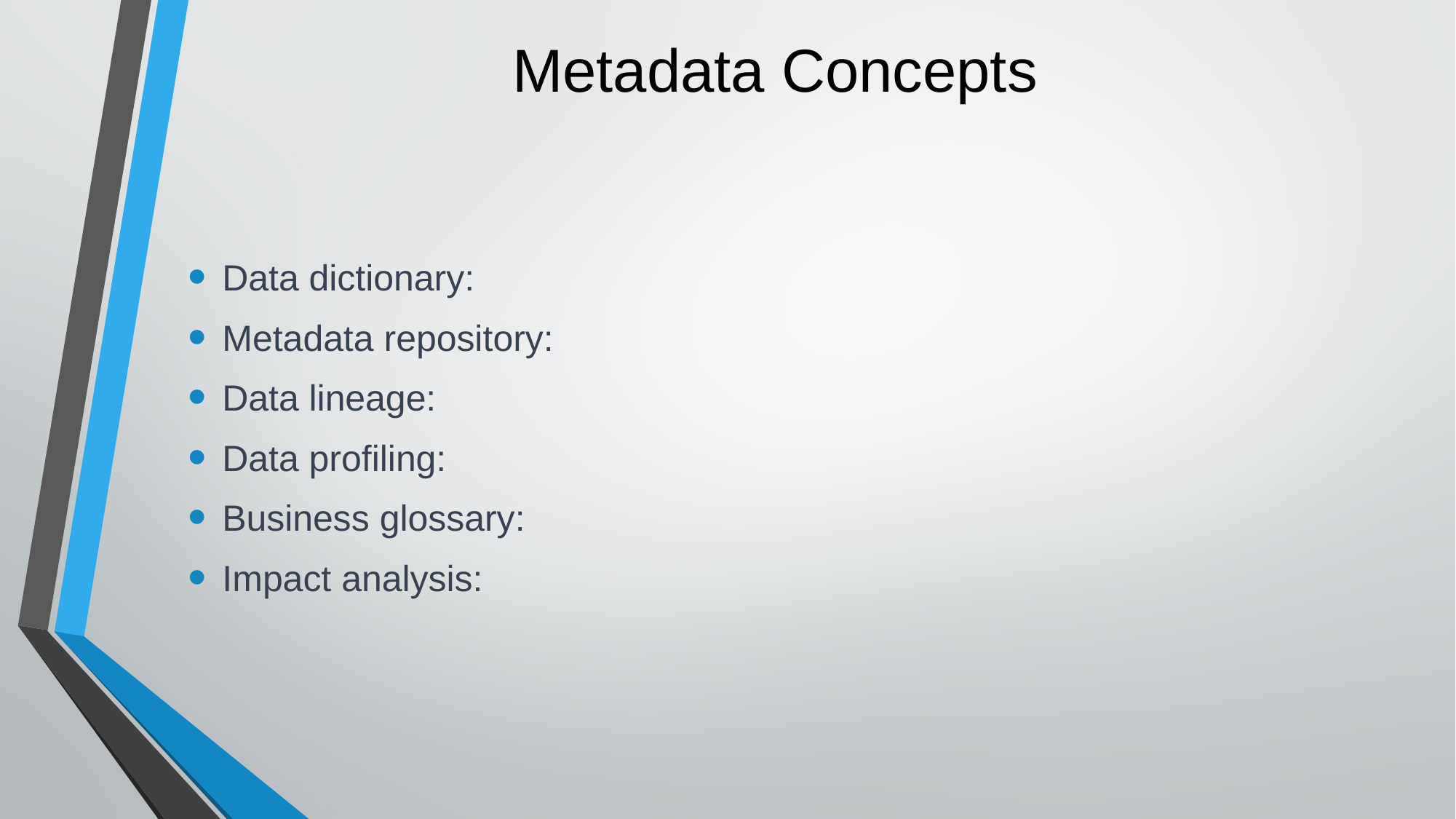

# Metadata Concepts
Data dictionary:
Metadata repository:
Data lineage:
Data profiling:
Business glossary:
Impact analysis: